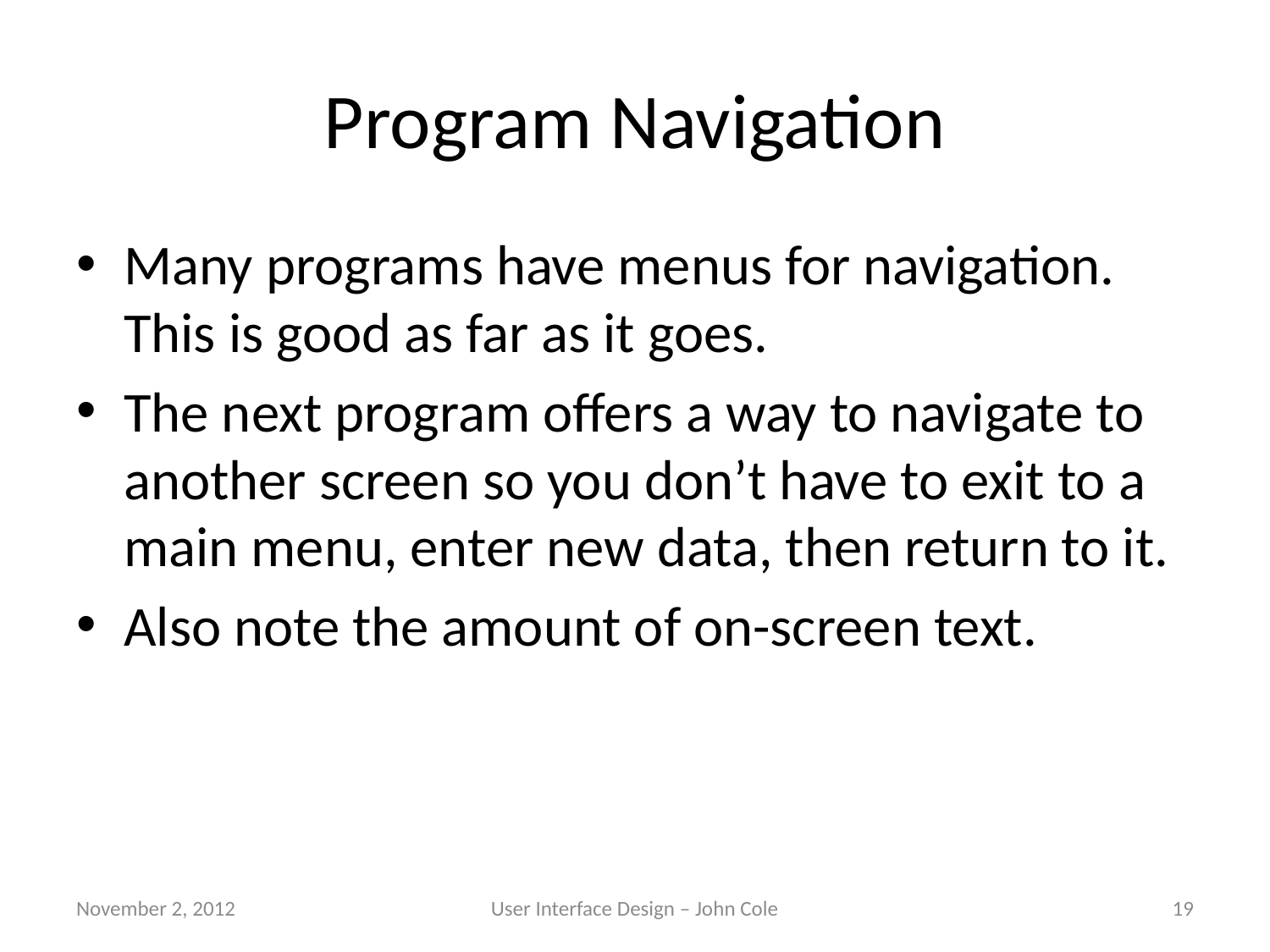

# Program Navigation
Many programs have menus for navigation.  This is good as far as it goes.
The next program offers a way to navigate to another screen so you don’t have to exit to a main menu, enter new data, then return to it.
Also note the amount of on-screen text.

November 2, 2012
User Interface Design – John Cole
19